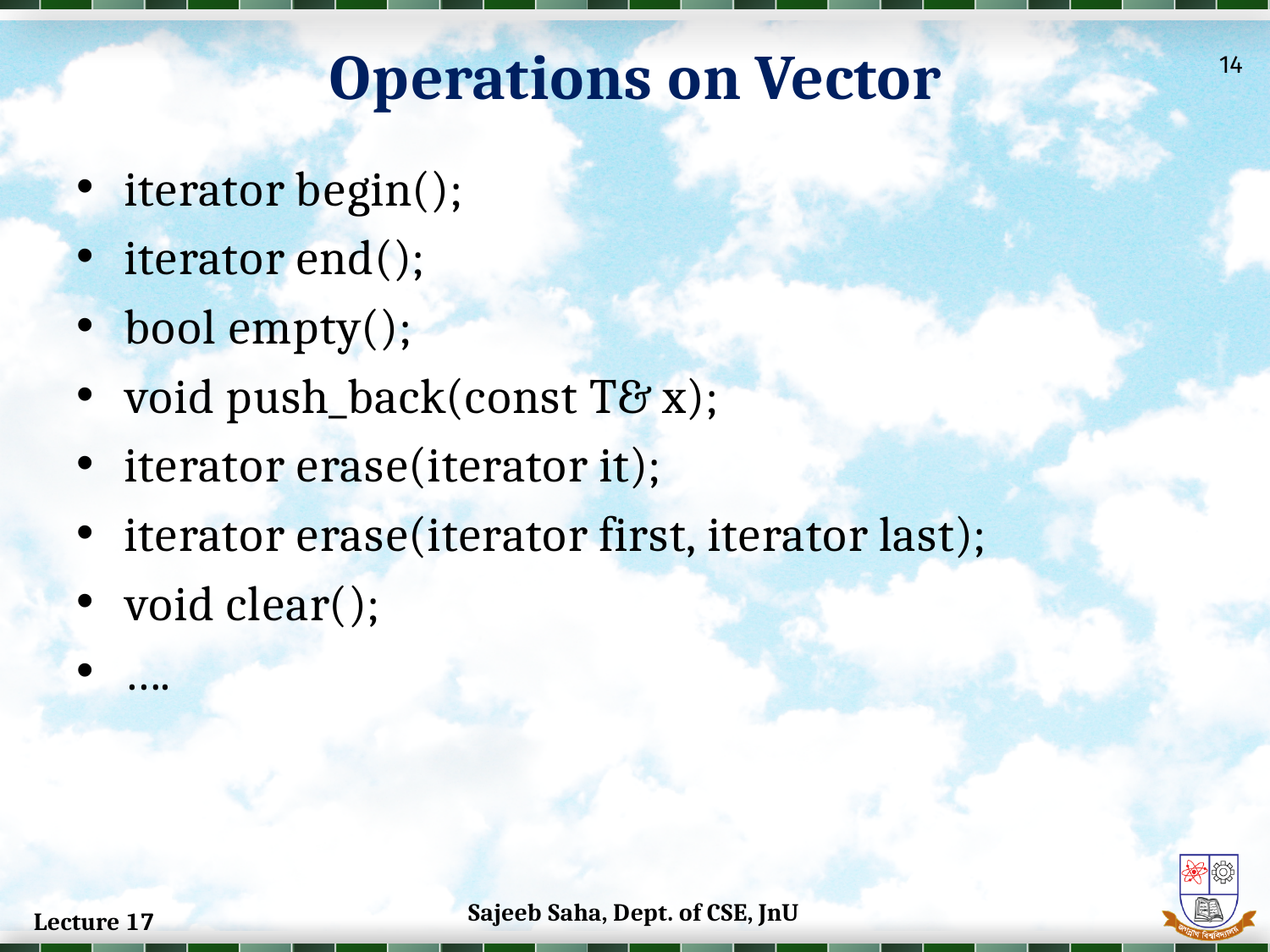

Operations on Vector
14
iterator begin();
iterator end();
bool empty();
void push_back(const T& x);
iterator erase(iterator it);
iterator erase(iterator first, iterator last);
void clear();
….

Sajeeb Saha, Dept. of CSE, JnU